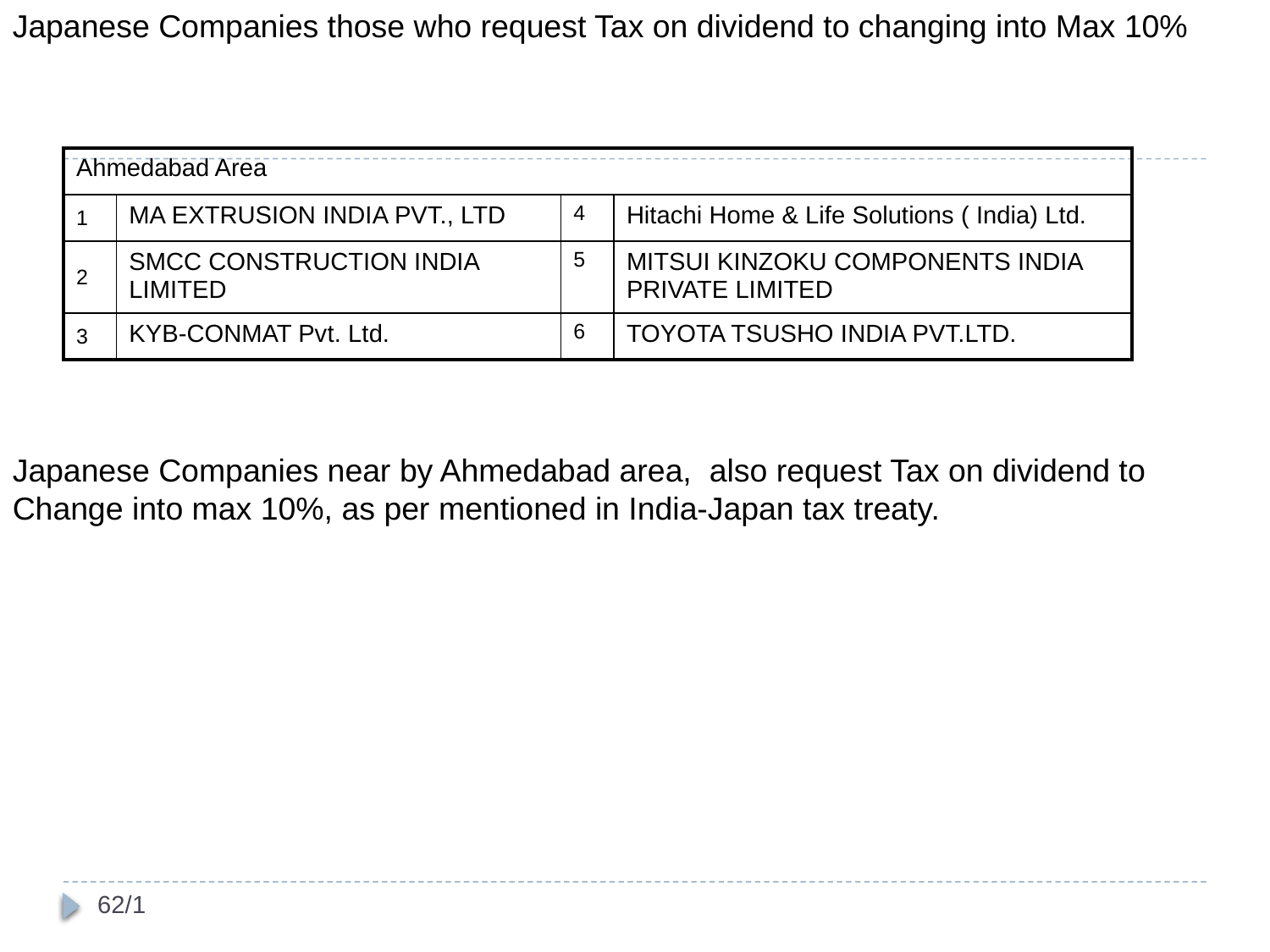

Japanese Companies those who request Tax on dividend to changing into Max 10%
| Ahmedabad Area |  |  |  |
| --- | --- | --- | --- |
| 1 | MA EXTRUSION INDIA PVT., LTD | 4 | Hitachi Home & Life Solutions ( India) Ltd. |
| 2 | SMCC CONSTRUCTION INDIA LIMITED | 5 | MITSUI KINZOKU COMPONENTS INDIA PRIVATE LIMITED |
| 3 | KYB-CONMAT Pvt. Ltd. | 6 | TOYOTA TSUSHO INDIA PVT.LTD. |
Japanese Companies near by Ahmedabad area,  also request Tax on dividend to Change into max 10%, as per mentioned in India-Japan tax treaty.
62/1